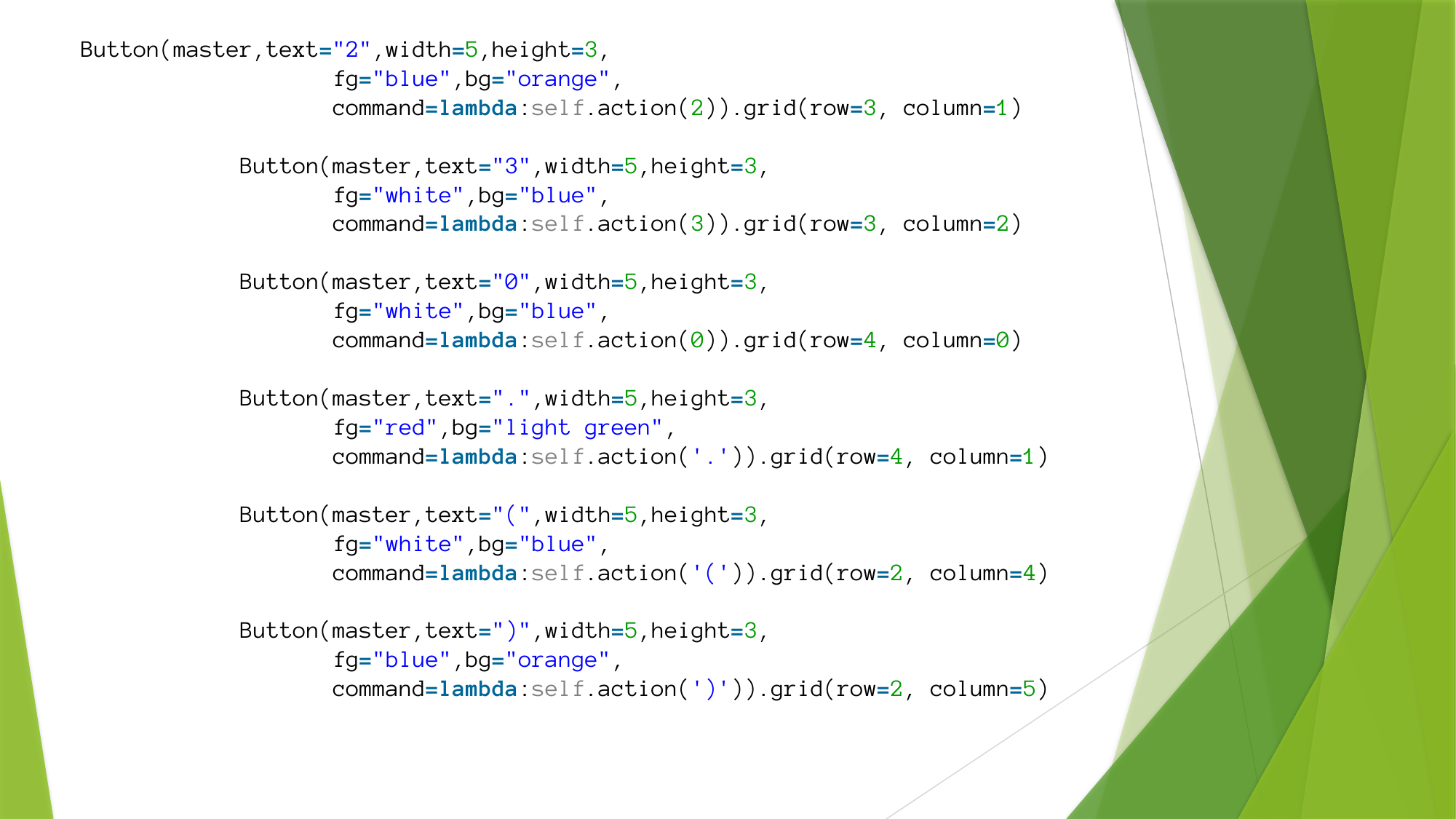

Button(master,text="2",width=5,height=3,
                   fg="blue",bg="orange",
                   command=lambda:self.action(2)).grid(row=3, column=1)

            Button(master,text="3",width=5,height=3,
                   fg="white",bg="blue",
                   command=lambda:self.action(3)).grid(row=3, column=2)

            Button(master,text="0",width=5,height=3,
                   fg="white",bg="blue",
                   command=lambda:self.action(0)).grid(row=4, column=0)

            Button(master,text=".",width=5,height=3,
                   fg="red",bg="light green",
                   command=lambda:self.action('.')).grid(row=4, column=1)

            Button(master,text="(",width=5,height=3,
                   fg="white",bg="blue",
                   command=lambda:self.action('(')).grid(row=2, column=4)

            Button(master,text=")",width=5,height=3,
                   fg="blue",bg="orange",
                   command=lambda:self.action(')')).grid(row=2, column=5)